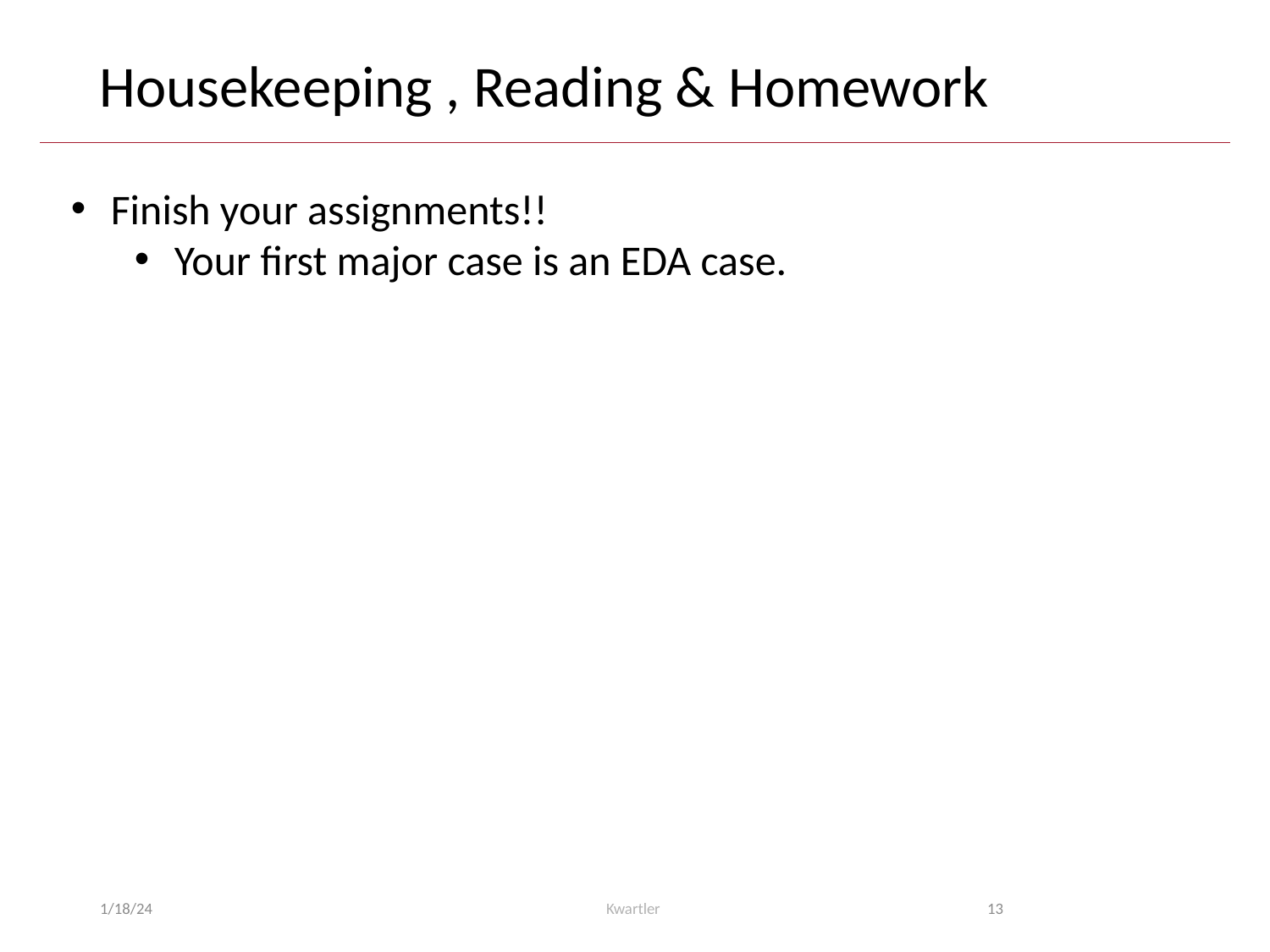

# Housekeeping , Reading & Homework

Finish your assignments!!
Your first major case is an EDA case.
1/18/24
Kwartler
13